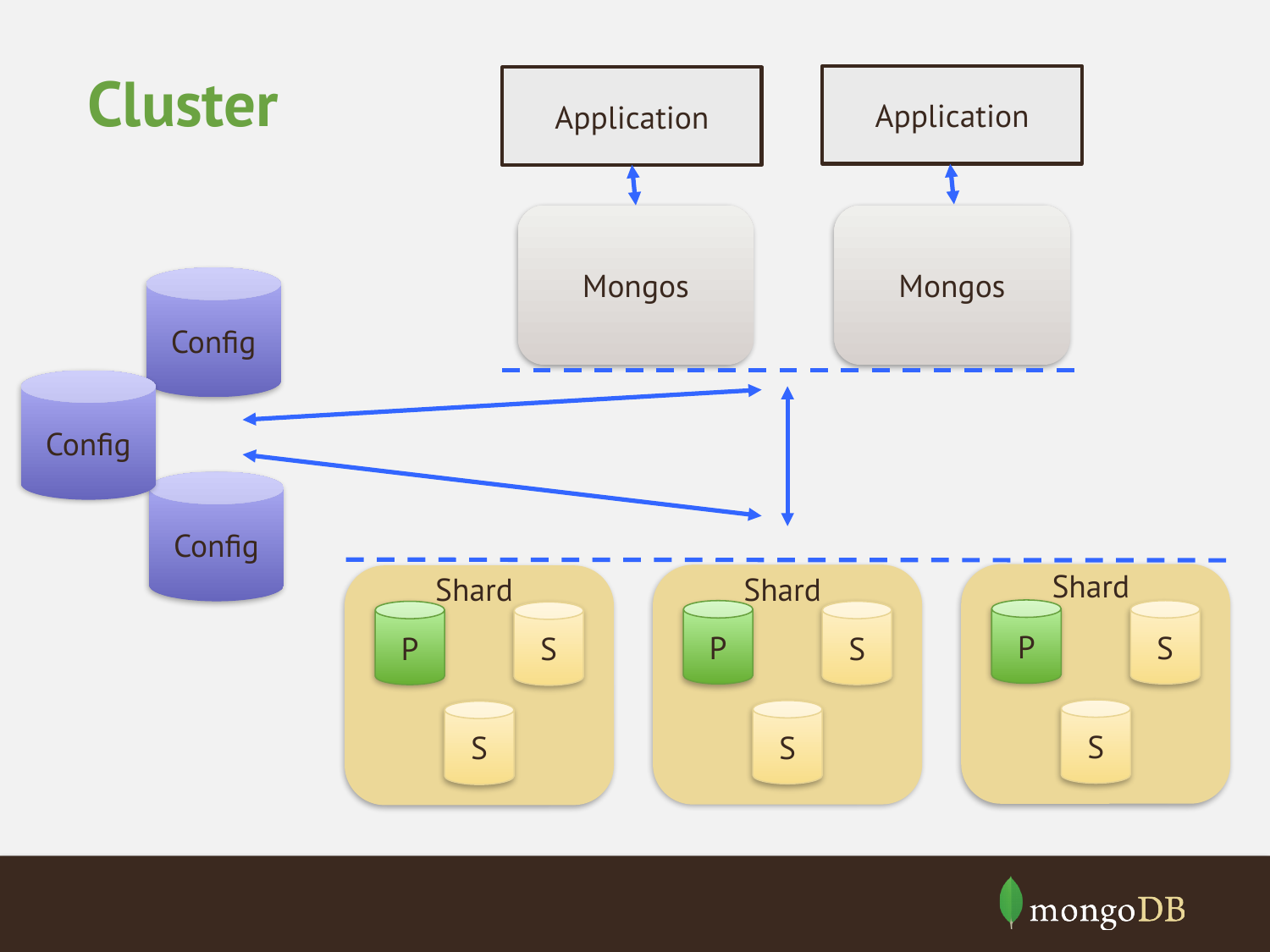

# Cluster
Application
Application
Mongos
Mongos
Config
Config
Config
Shard
Shard
Shard

P
S
S

P
S
S

P
S
S